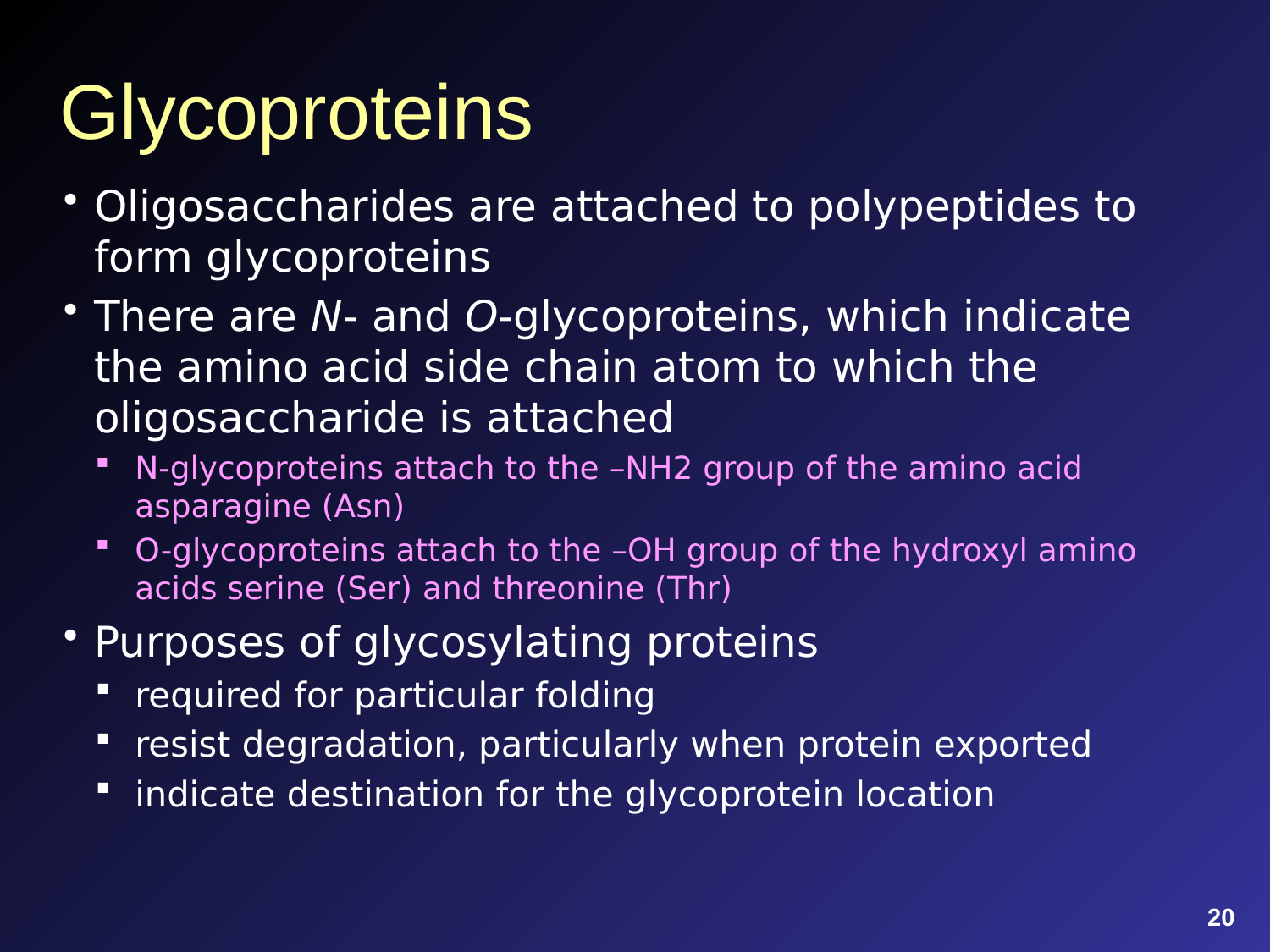

# Glycoproteins
Oligosaccharides are attached to polypeptides to form glycoproteins
There are N- and O-glycoproteins, which indicate the amino acid side chain atom to which the oligosaccharide is attached
N-glycoproteins attach to the –NH2 group of the amino acid asparagine (Asn)
O-glycoproteins attach to the –OH group of the hydroxyl amino acids serine (Ser) and threonine (Thr)
Purposes of glycosylating proteins
required for particular folding
resist degradation, particularly when protein exported
indicate destination for the glycoprotein location

20